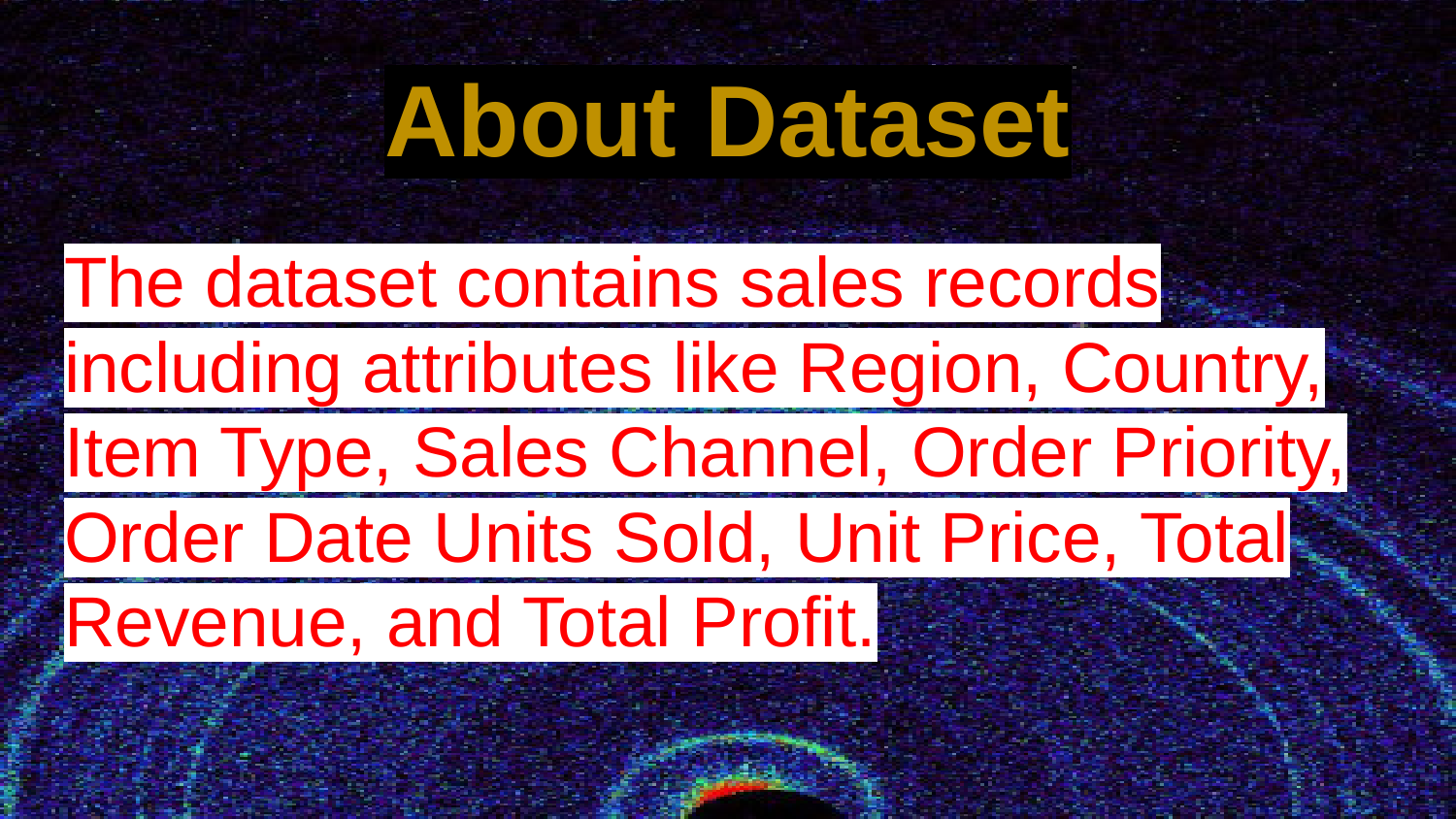

# About Dataset
The dataset contains sales records including attributes like Region, Country, Item Type, Sales Channel, Order Priority, Order Date Units Sold, Unit Price, Total Revenue, and Total Profit.